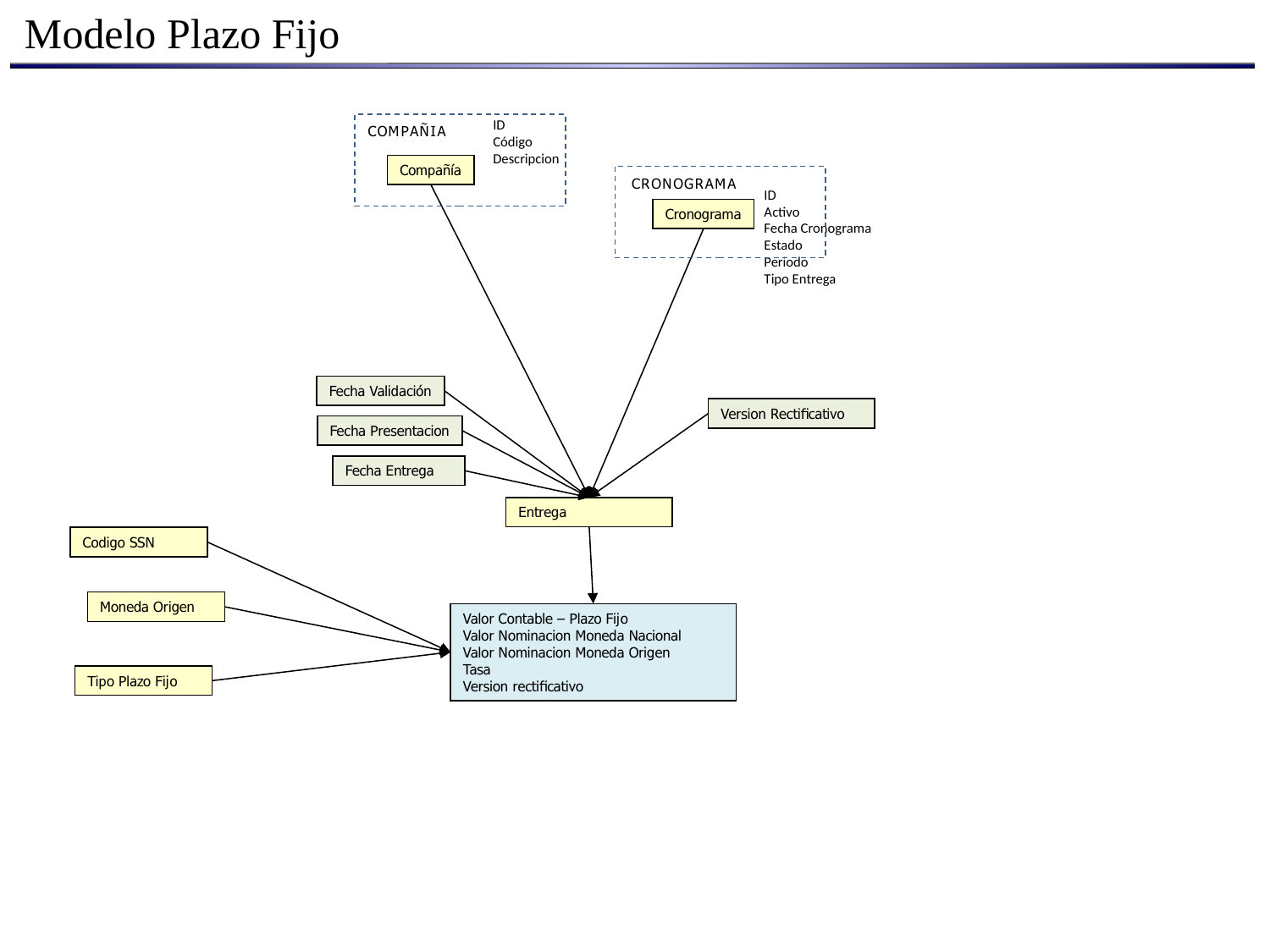

Modelo Plazo Fijo

ID
Código
Descripcion

COMPAÑIA
Compañía

CRONOGRAMA
ID
Activo
Fecha Cronograma
Estado
Periodo
Tipo Entrega
Cronograma
Fecha Validación
Version Rectificativo
Fecha Presentacion
Fecha Entrega
Entrega
Codigo SSN
Moneda Origen
Valor Contable – Plazo Fijo
Valor Nominacion Moneda Nacional
Valor Nominacion Moneda Origen
Tasa
Version rectificativo
Tipo Plazo Fijo